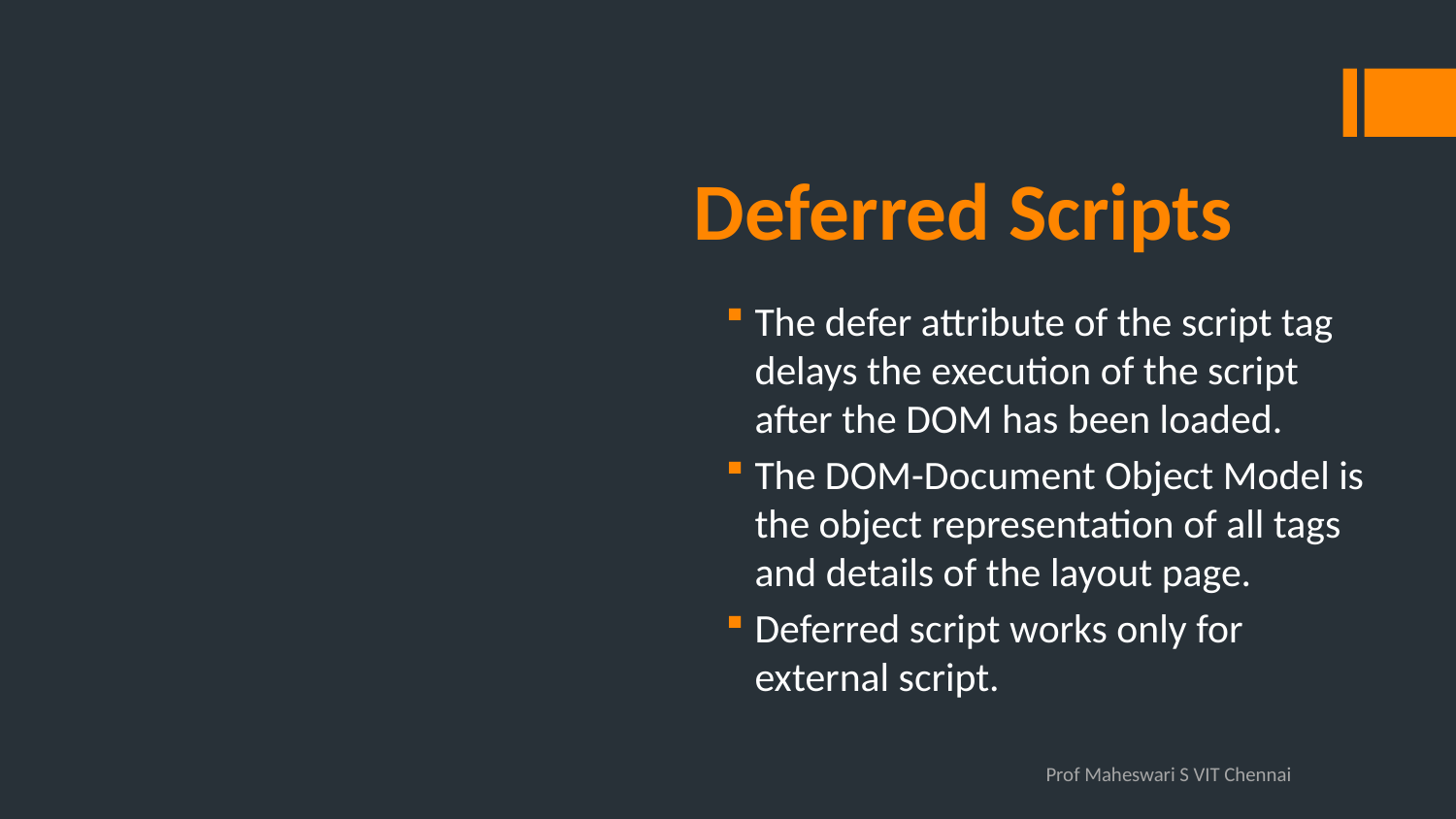

# Deferred Scripts
The defer attribute of the script tag delays the execution of the script after the DOM has been loaded.
The DOM-Document Object Model is the object representation of all tags and details of the layout page.
Deferred script works only for external script.
Prof Maheswari S VIT Chennai